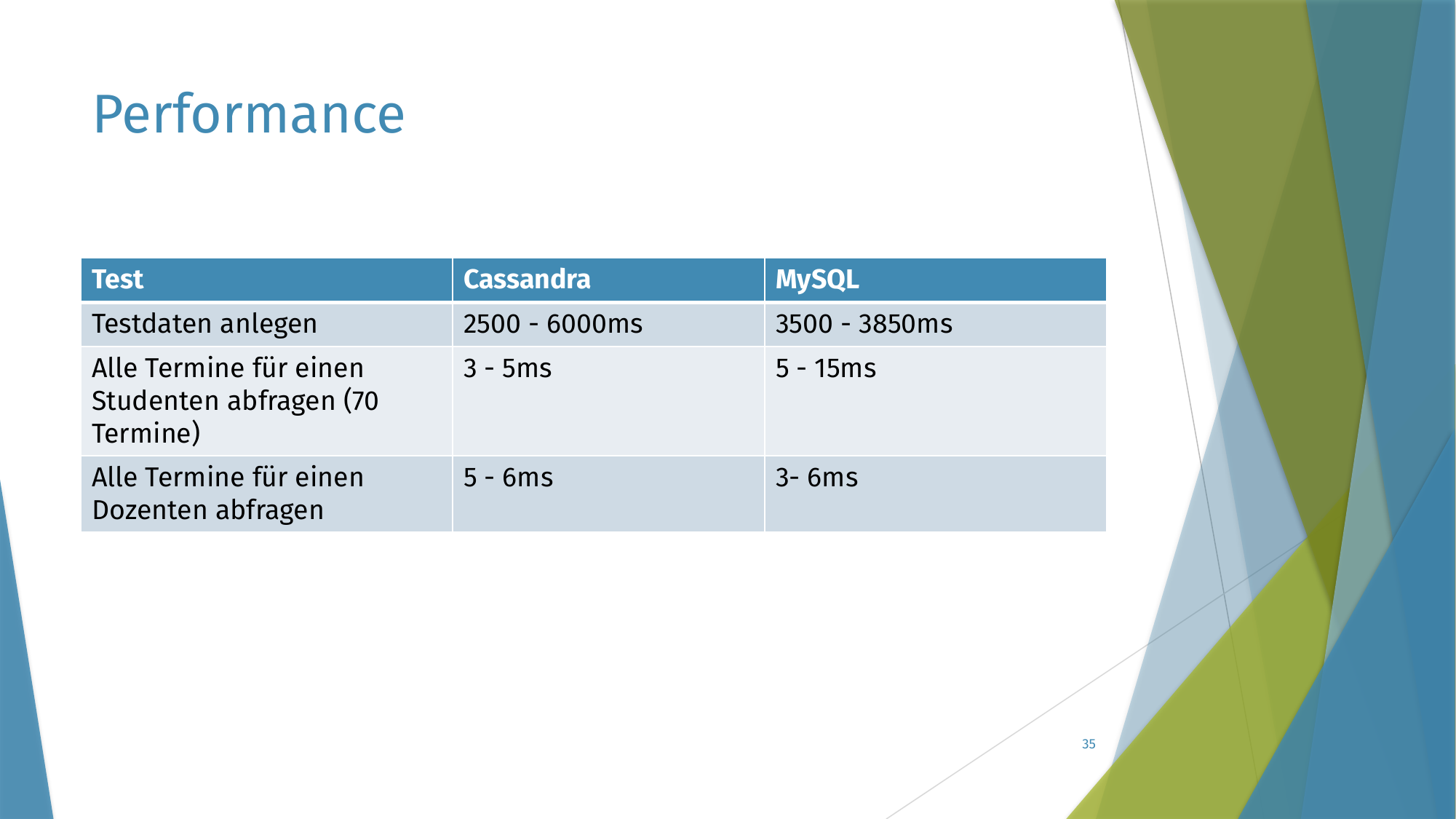

# Performance
| Test | Cassandra | MySQL |
| --- | --- | --- |
| Testdaten anlegen | 2500 - 6000ms | 3500 - 3850ms |
| Alle Termine für einen Studenten abfragen (70 Termine) | 3 - 5ms | 5 - 15ms |
| Alle Termine für einen Dozenten abfragen | 5 - 6ms | 3- 6ms |
35